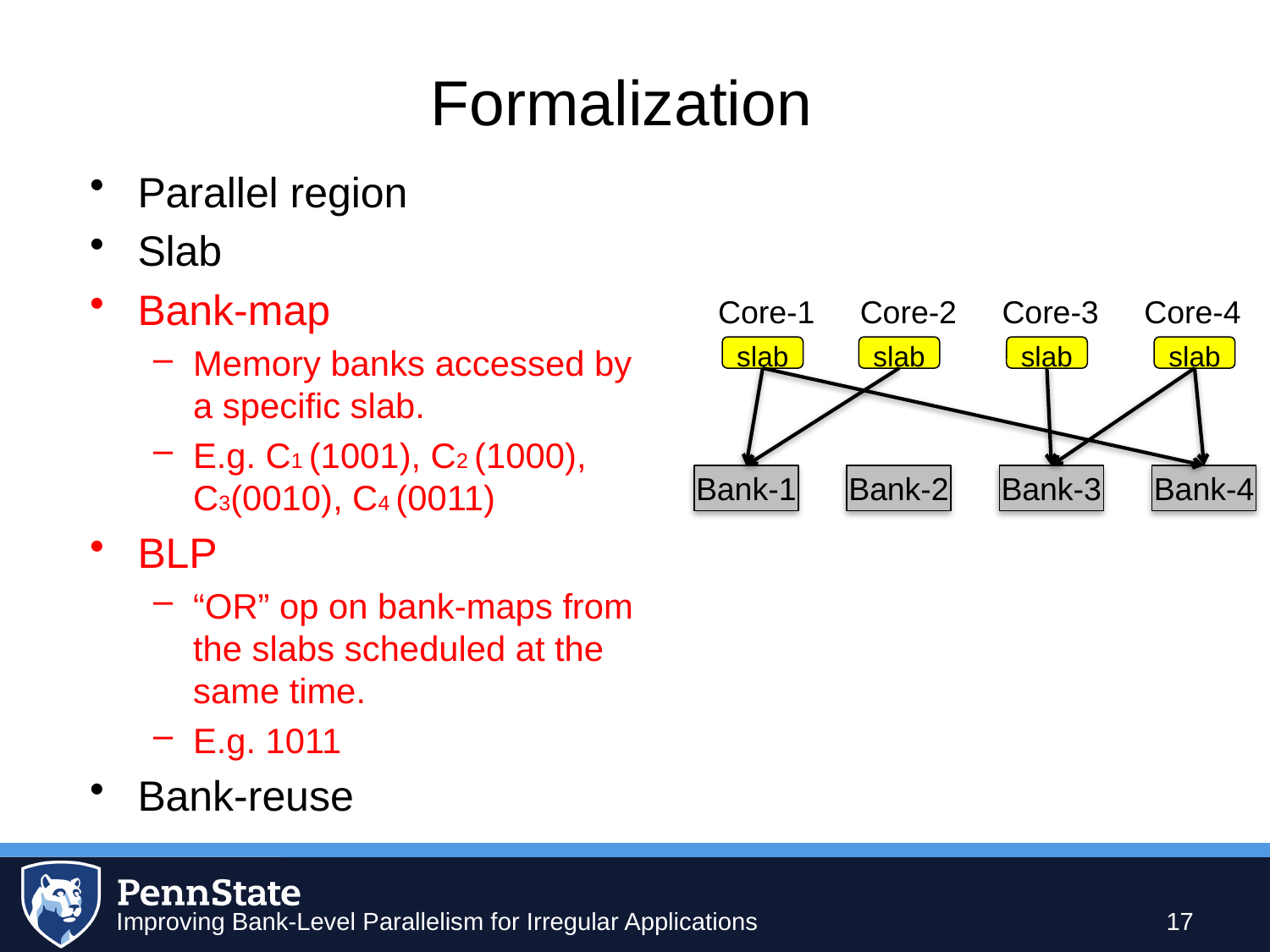

# Formalization
Parallel region
Slab
Bank-map
Memory banks accessed by a specific slab.
E.g. C1 (1001), C2 (1000), C3(0010), C4 (0011)
BLP
“OR” op on bank-maps from the slabs scheduled at the same time.
E.g. 1011
Bank-reuse
Core-1
Core-2
Core-3
Core-4
slab
slab
slab
slab
Bank-1
Bank-2
Bank-3
Bank-4
17